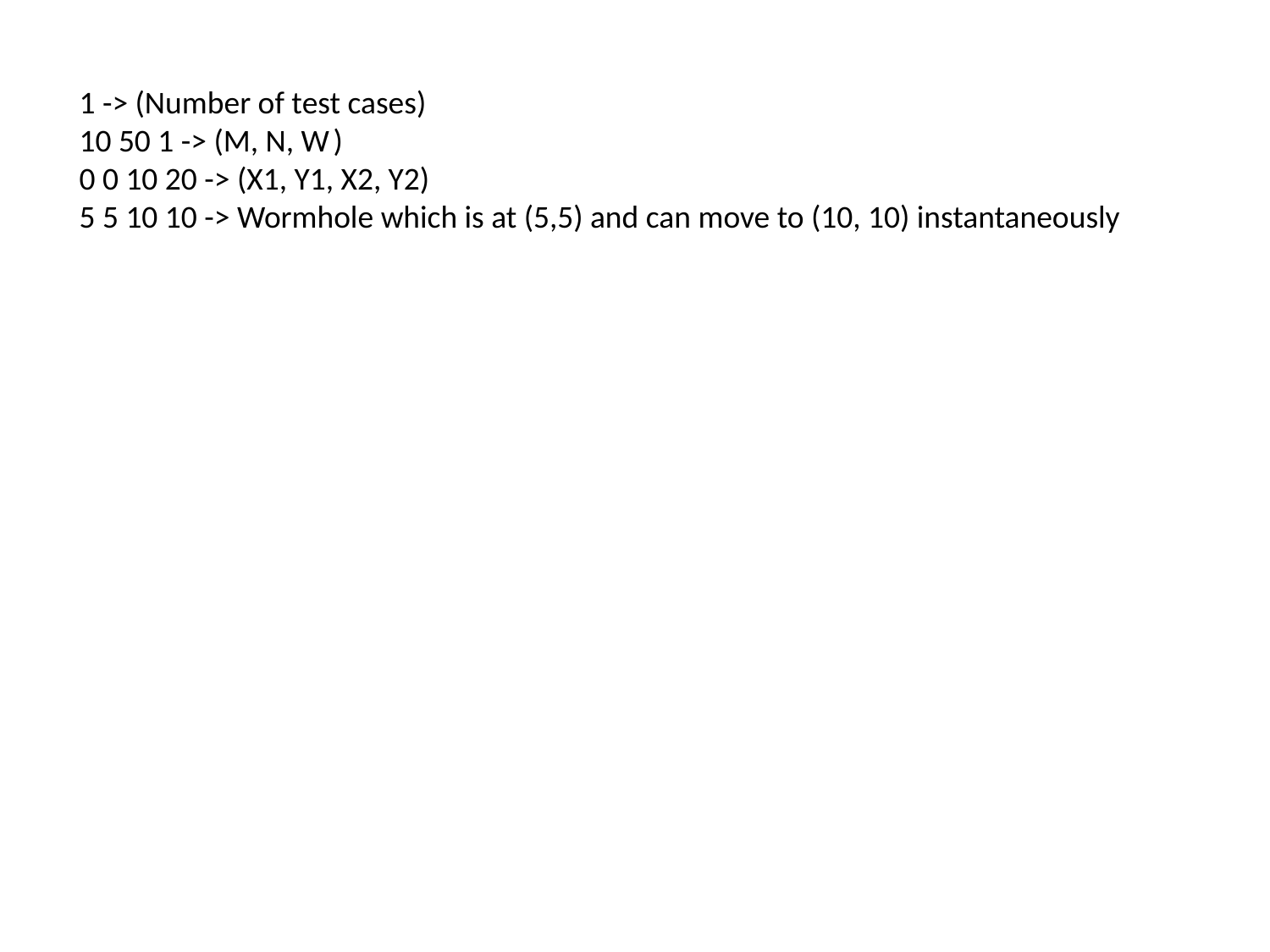

1 -> (Number of test cases)
10 50 1 -> (M, N, W	)
0 0 10 20 -> (X1, Y1, X2, Y2)
5 5 10 10 -> Wormhole which is at (5,5) and can move to (10, 10) instantaneously